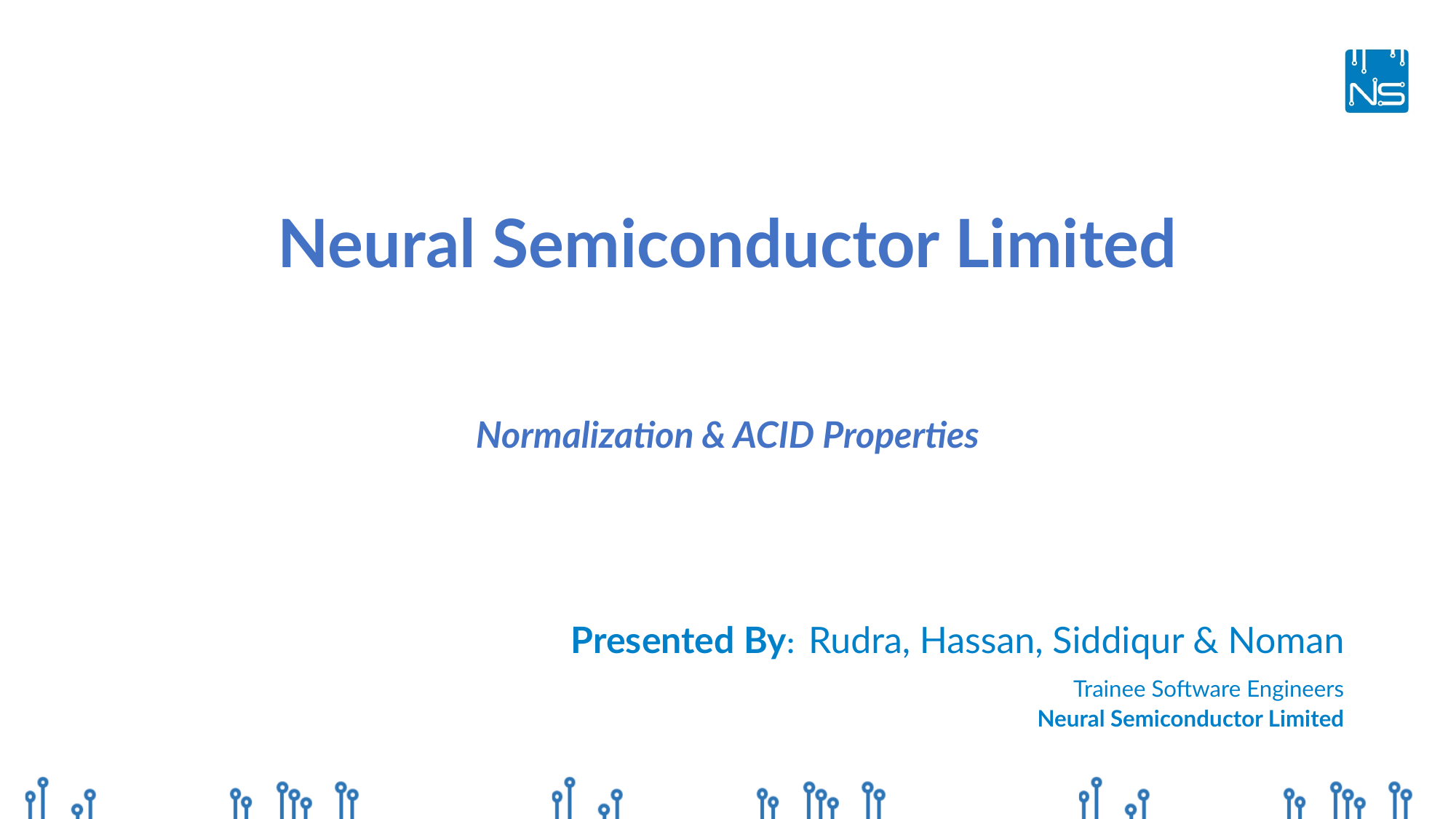

Neural Semiconductor Limited

Normalization & ACID Properties

Presented By:  Rudra, Hassan, Siddiqur & Noman
	Trainee Software Engineers
Neural Semiconductor Limited